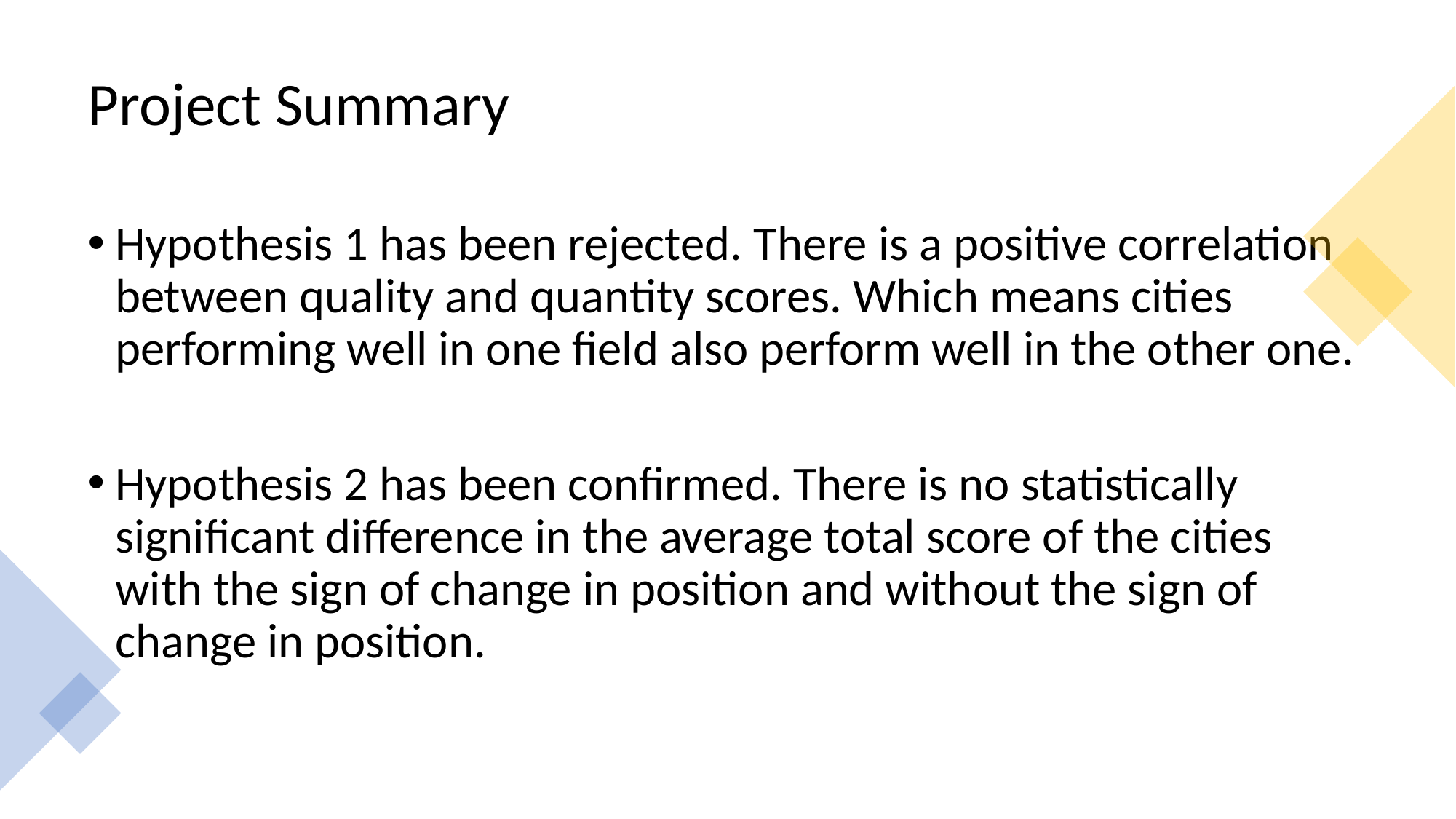

# Project Summary

Hypothesis 1 has been rejected. There is a positive correlation between quality and quantity scores. Which means cities performing well in one field also perform well in the other one.

Hypothesis 2 has been confirmed. There is no statistically significant difference in the average total score of the cities with the sign of change in position and without the sign of change in position.